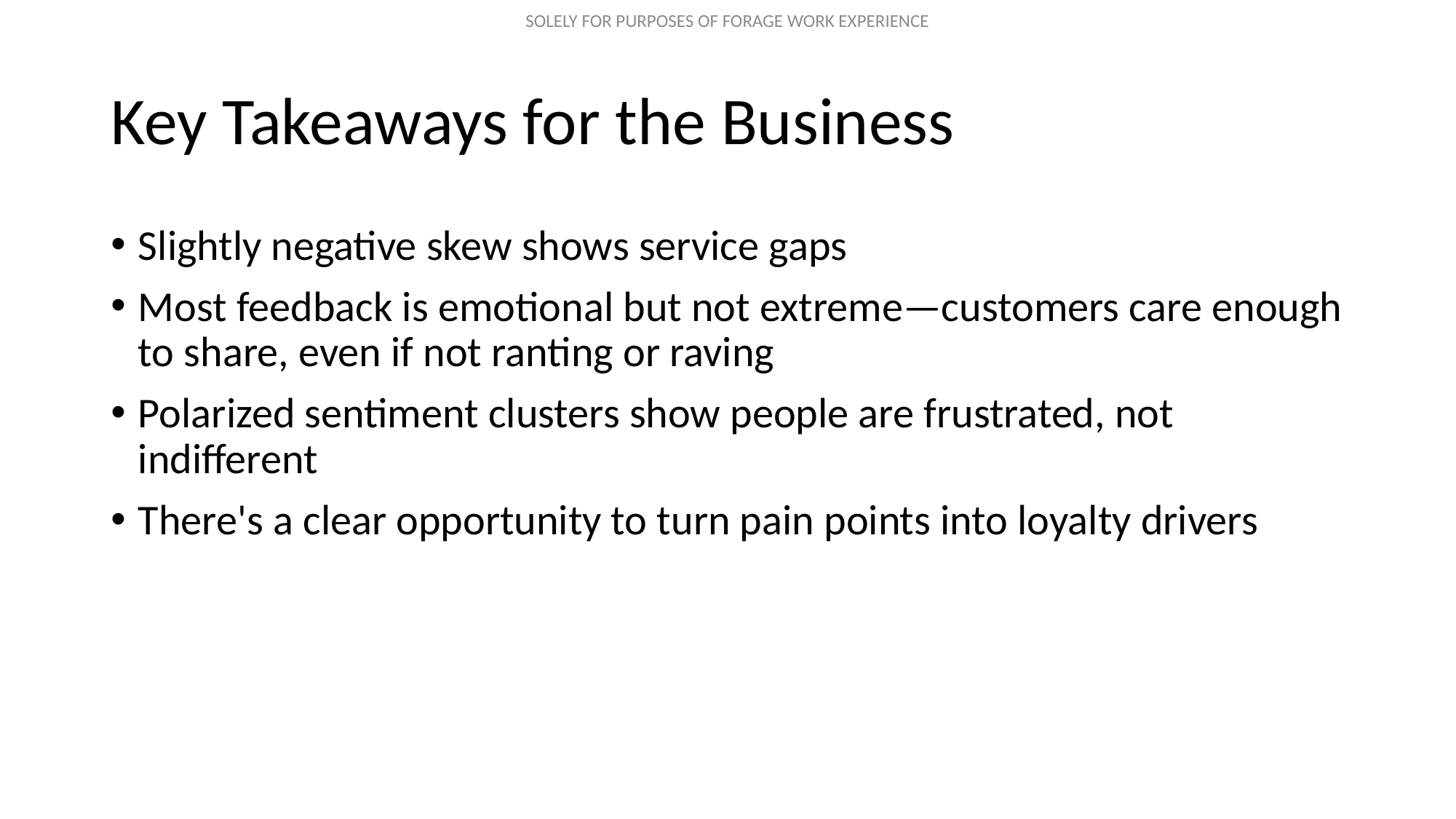

# Key Takeaways for the Business
Slightly negative skew shows service gaps
Most feedback is emotional but not extreme—customers care enough to share, even if not ranting or raving
Polarized sentiment clusters show people are frustrated, not indifferent
There's a clear opportunity to turn pain points into loyalty drivers